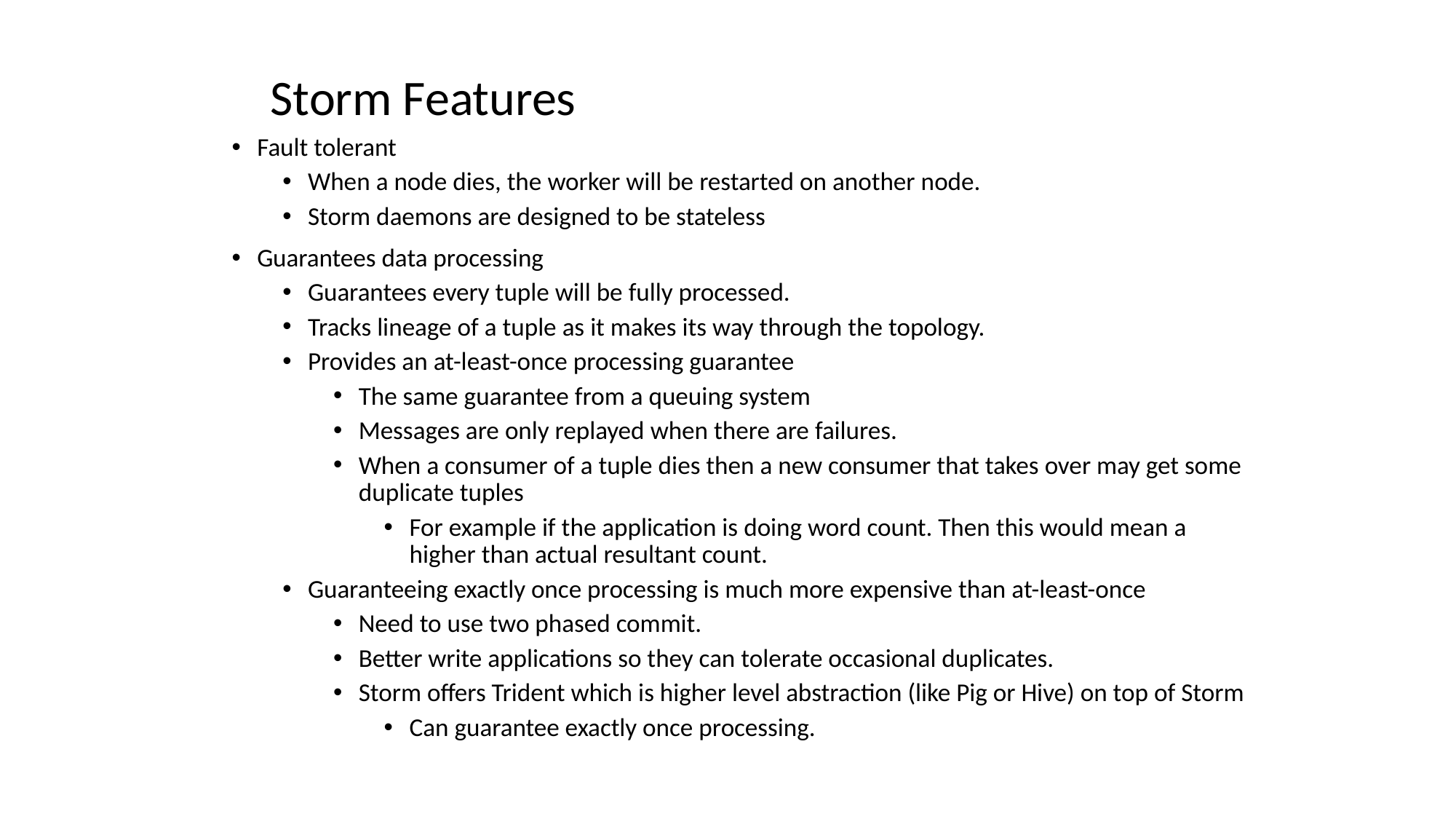

# Storm Features
Fault tolerant
When a node dies, the worker will be restarted on another node.
Storm daemons are designed to be stateless
Guarantees data processing
Guarantees every tuple will be fully processed.
Tracks lineage of a tuple as it makes its way through the topology.
Provides an at-least-once processing guarantee
The same guarantee from a queuing system
Messages are only replayed when there are failures.
When a consumer of a tuple dies then a new consumer that takes over may get some duplicate tuples
For example if the application is doing word count. Then this would mean a higher than actual resultant count.
Guaranteeing exactly once processing is much more expensive than at-least-once
Need to use two phased commit.
Better write applications so they can tolerate occasional duplicates.
Storm offers Trident which is higher level abstraction (like Pig or Hive) on top of Storm
Can guarantee exactly once processing.